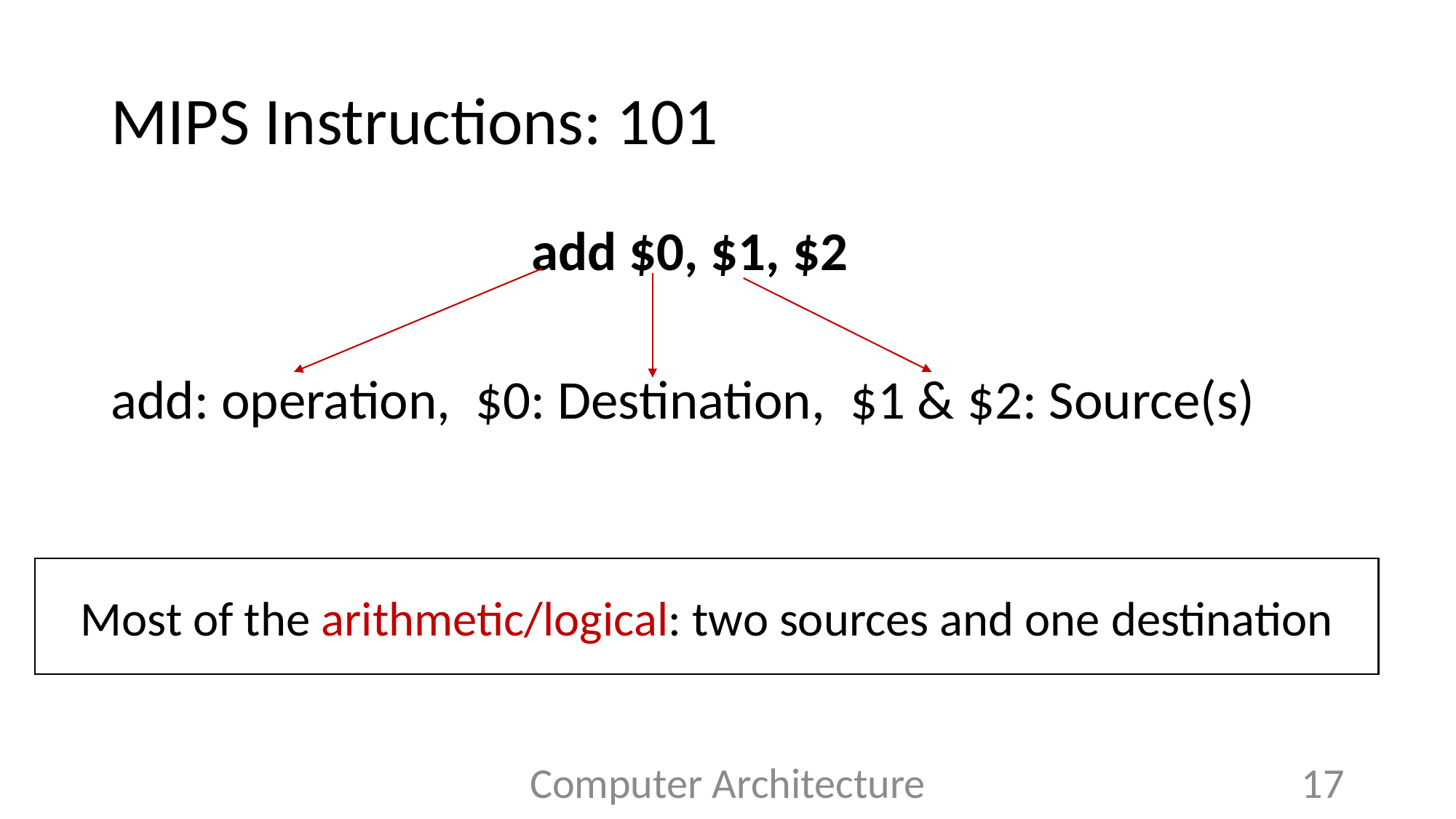

# MIPS Instructions: 101
                                  add $0, $1, $2

add: operation,  $0: Destination,  $1 & $2: Source(s)

Most of the arithmetic/logical: two sources and one destination
Computer Architecture
17